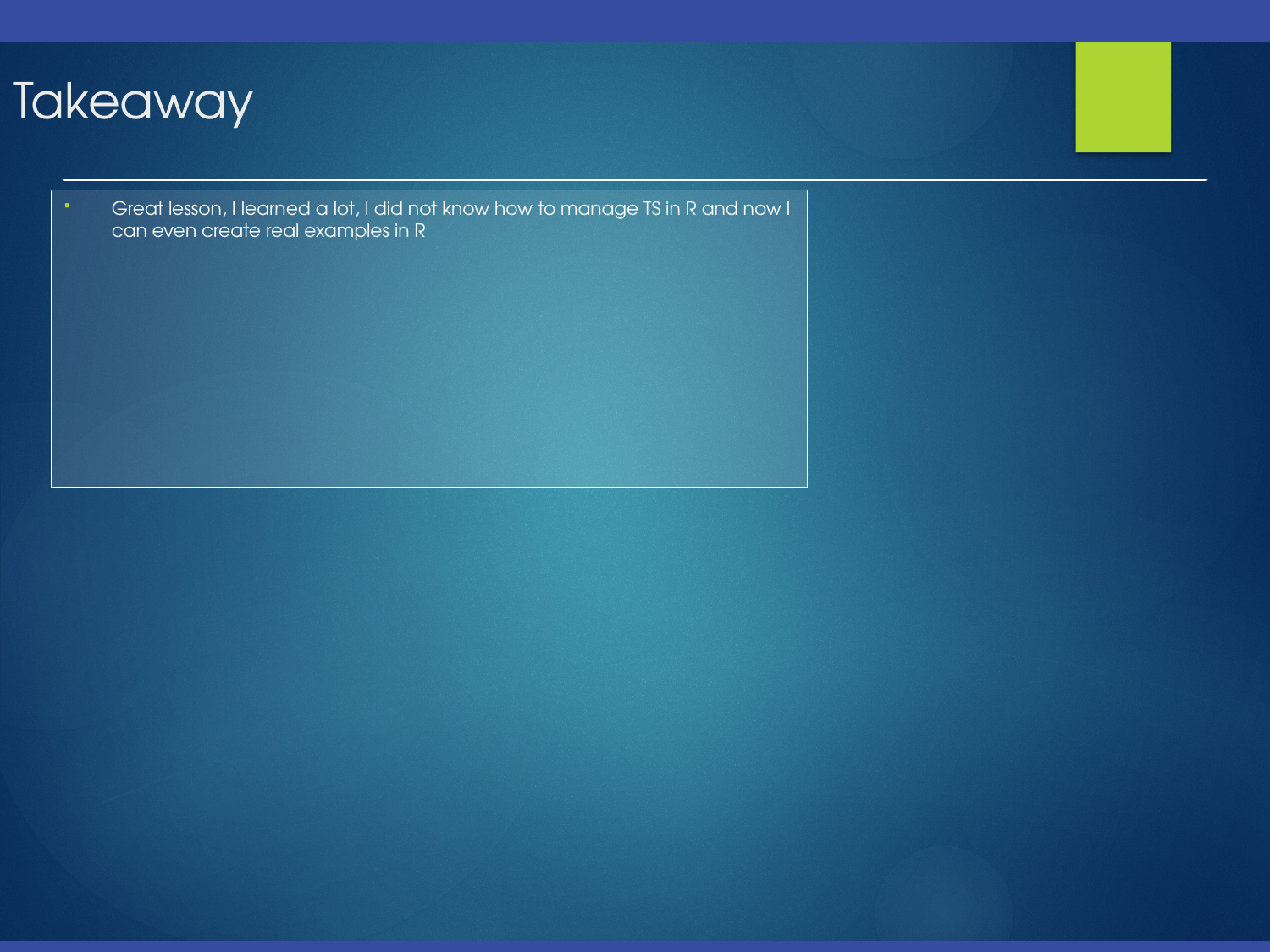

# Takeaway
Great lesson, I learned a lot, I did not know how to manage TS in R and now I can even create real examples in R